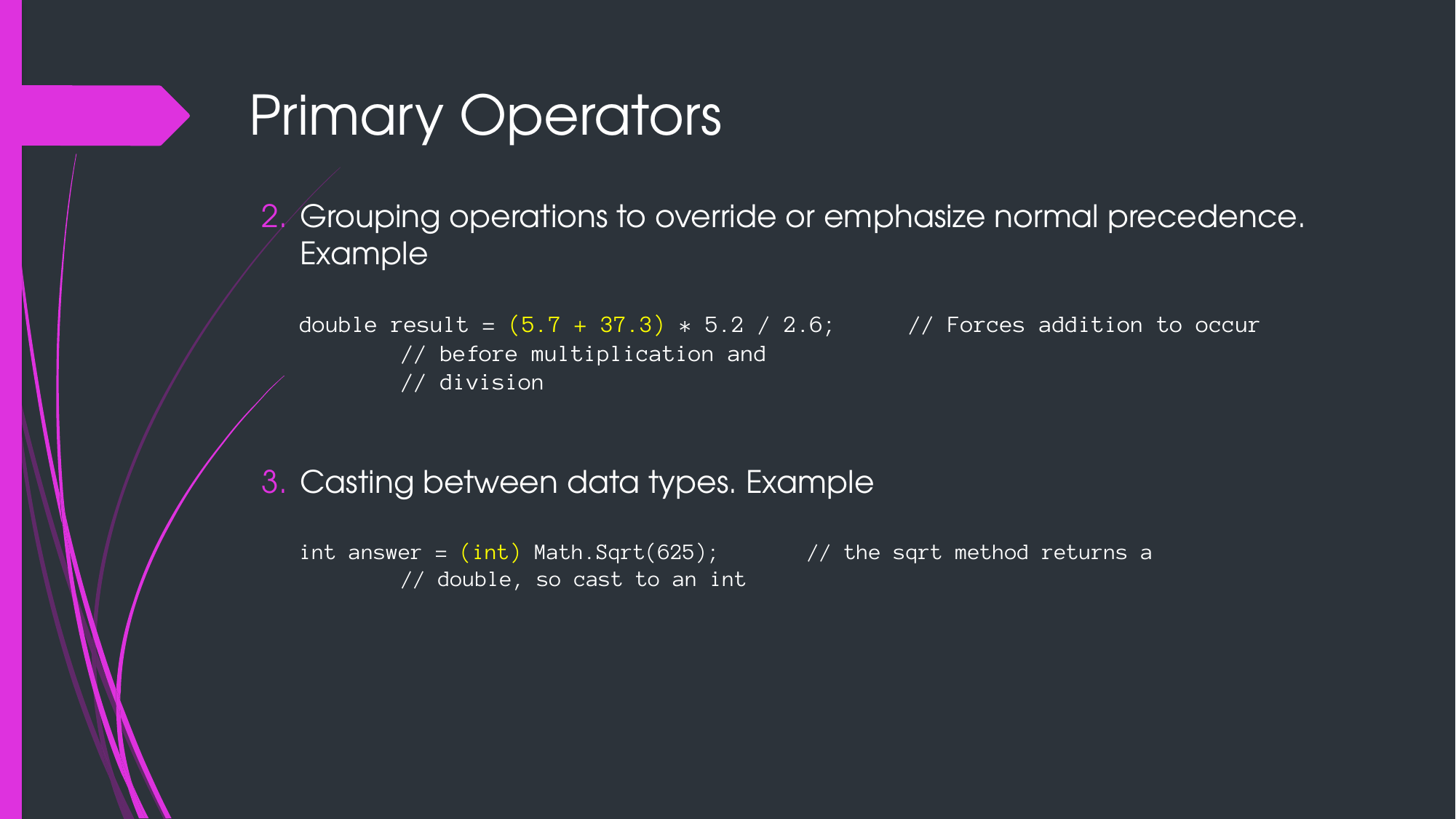

# Primary Operators
Grouping operations to override or emphasize normal precedence. Example
double result = (5.7 + 37.3) * 5.2 / 2.6;		// Forces addition to occur
												// before multiplication and
												// division

Casting between data types. Example
int answer = (int) Math.Sqrt(625);				// the sqrt method returns a
												// double, so cast to an int